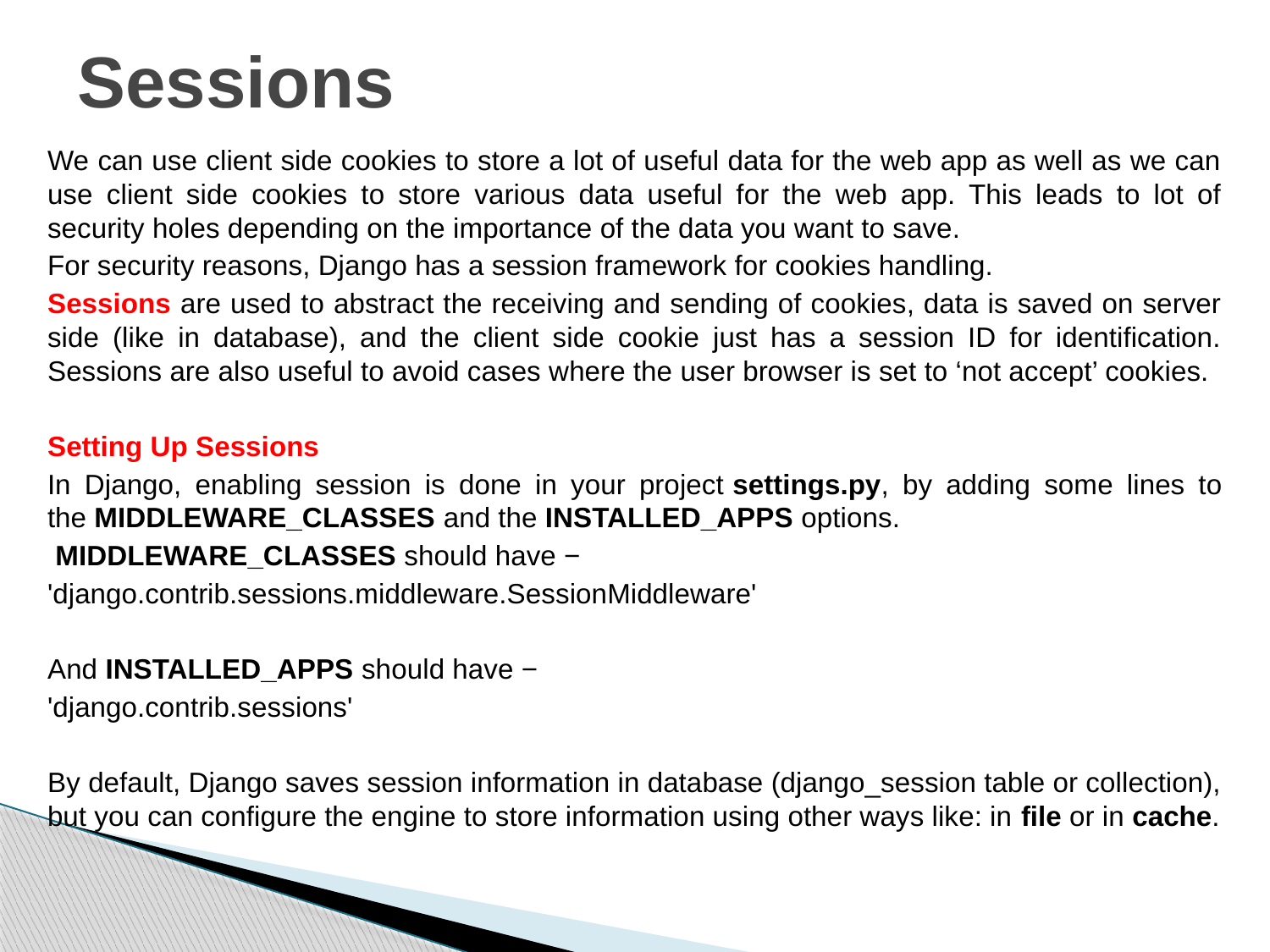

# Sessions
We can use client side cookies to store a lot of useful data for the web app as well as we can use client side cookies to store various data useful for the web app. This leads to lot of security holes depending on the importance of the data you want to save.
For security reasons, Django has a session framework for cookies handling.
Sessions are used to abstract the receiving and sending of cookies, data is saved on server side (like in database), and the client side cookie just has a session ID for identification. Sessions are also useful to avoid cases where the user browser is set to ‘not accept’ cookies.

Setting Up Sessions
In Django, enabling session is done in your project settings.py, by adding some lines to the MIDDLEWARE_CLASSES and the INSTALLED_APPS options.
 MIDDLEWARE_CLASSES should have −
'django.contrib.sessions.middleware.SessionMiddleware'

And INSTALLED_APPS should have −
'django.contrib.sessions'

By default, Django saves session information in database (django_session table or collection), but you can configure the engine to store information using other ways like: in file or in cache.